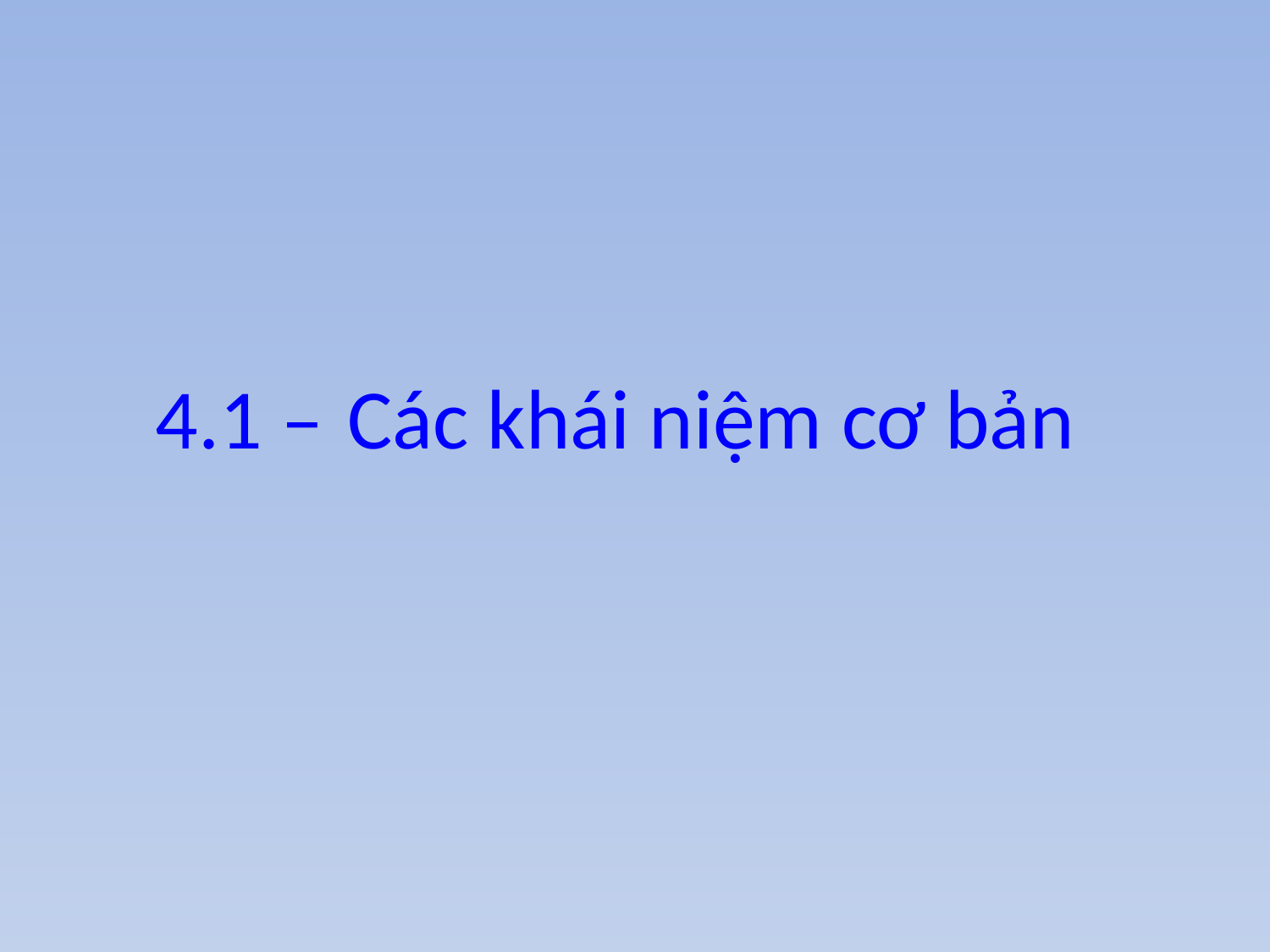

# 4.1 –	Các khái niệm cơ bản